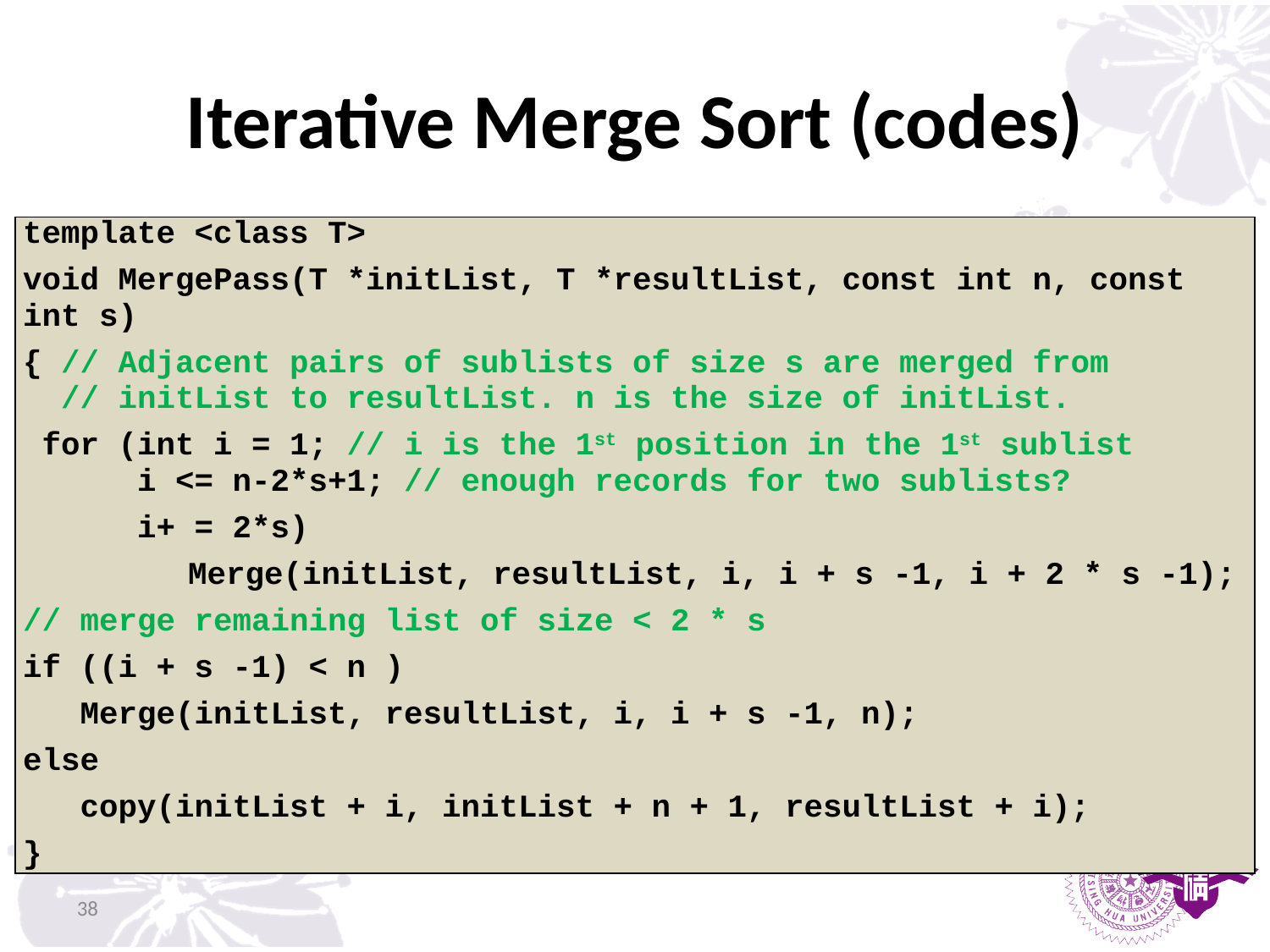

# Iterative Merge Sort (codes)
| template <class T> void MergePass(T \*initList, T \*resultList, const int n, const int s) { // Adjacent pairs of sublists of size s are merged from // initList to resultList. n is the size of initList. for (int i = 1; // i is the 1st position in the 1st sublist i <= n-2\*s+1; // enough records for two sublists? i+ = 2\*s) Merge(initList, resultList, i, i + s -1, i + 2 \* s -1); // merge remaining list of size < 2 \* s if ((i + s -1) < n ) Merge(initList, resultList, i, i + s -1, n); else copy(initList + i, initList + n + 1, resultList + i); } |
| --- |

38